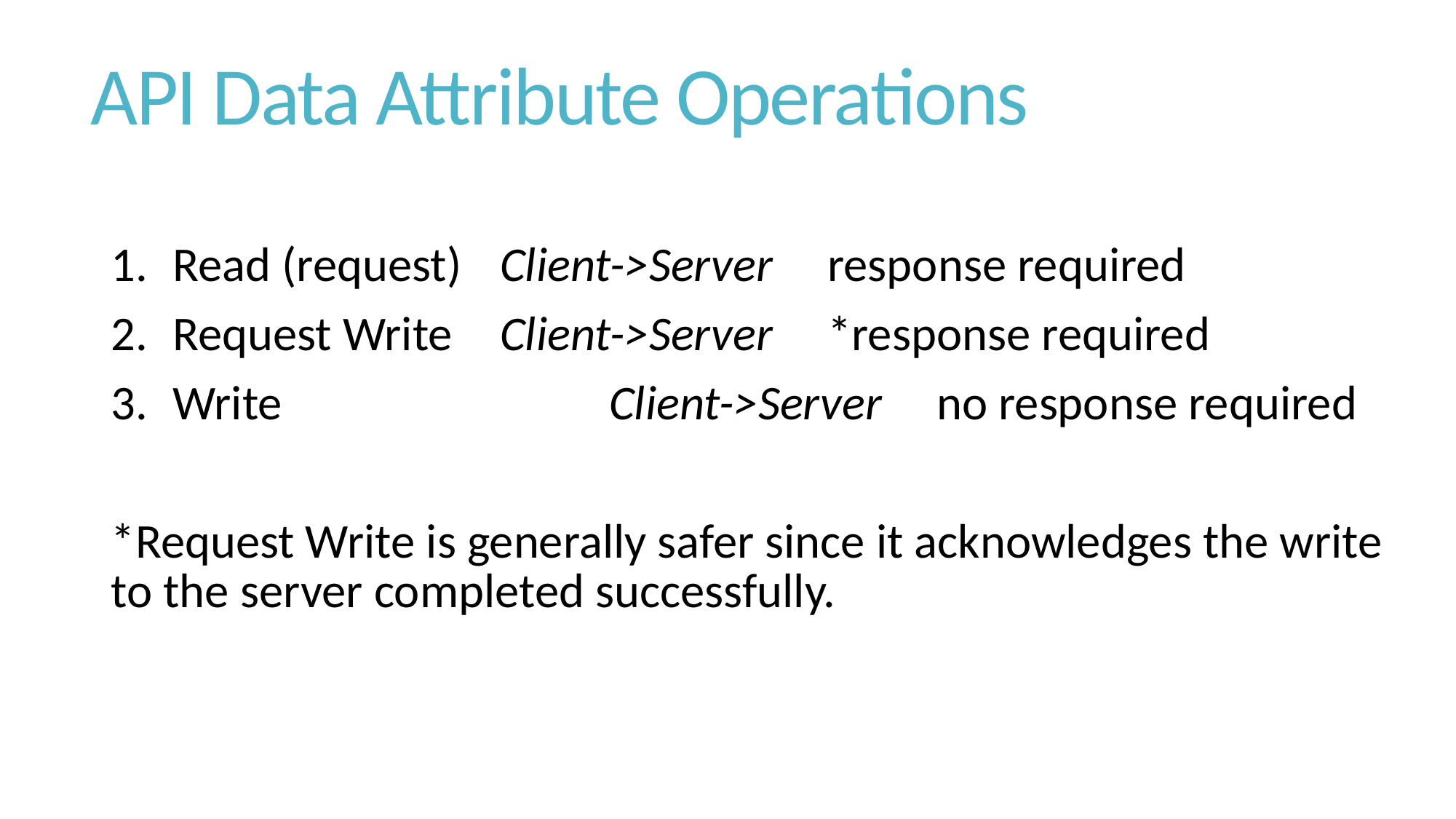

# API Data Attribute Operations

Read (request)	Client->Server	response required
Request Write 	Client->Server	*response required
Write  			Client->Server	no response required

*Request Write is generally safer since it acknowledges the write to the server completed successfully.